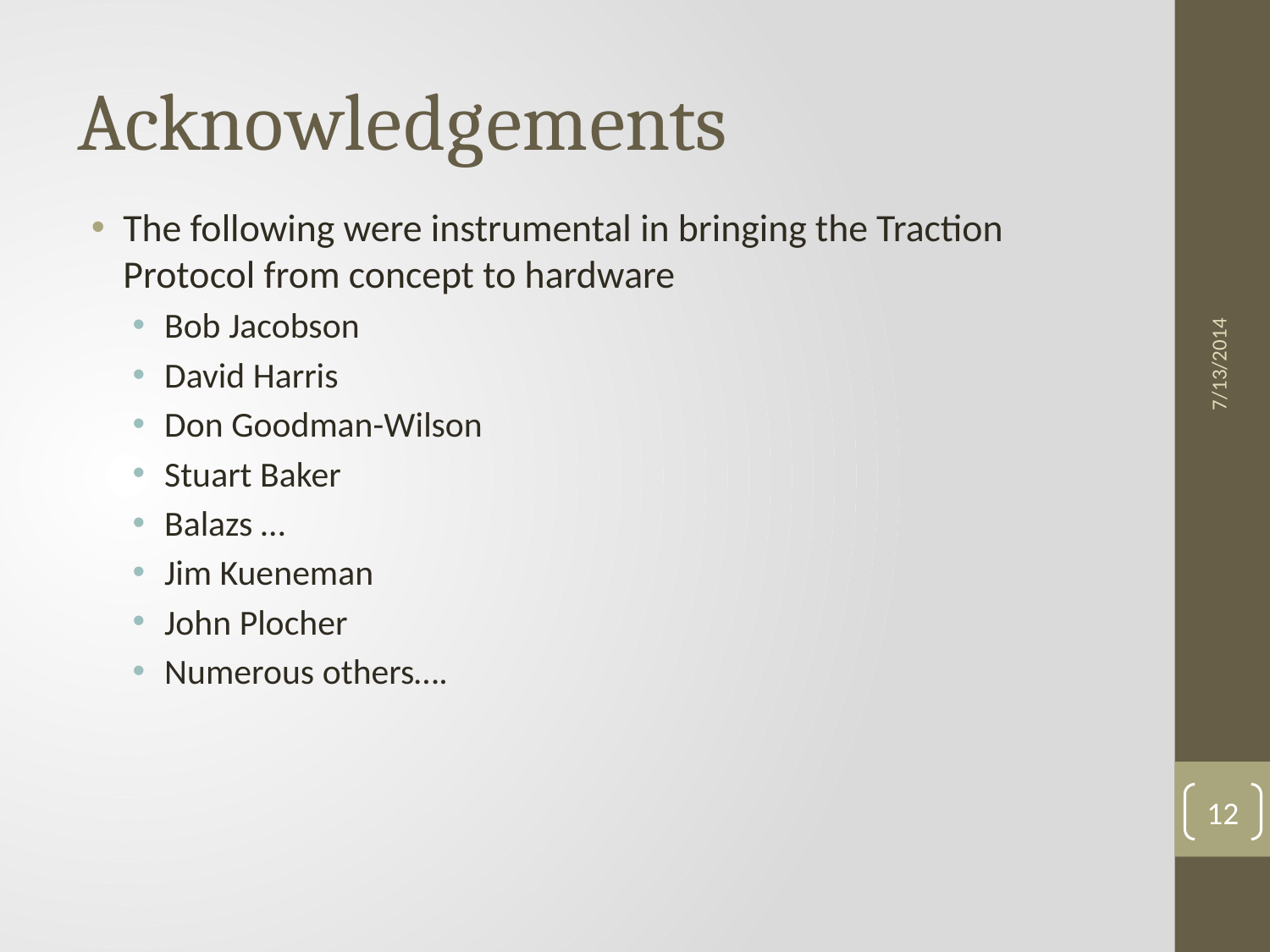

# Acknowledgements
The following were instrumental in bringing the Traction Protocol from concept to hardware
Bob Jacobson
David Harris
Don Goodman-Wilson
Stuart Baker
Balazs …
Jim Kueneman
John Plocher
Numerous others….
7/13/2014
12